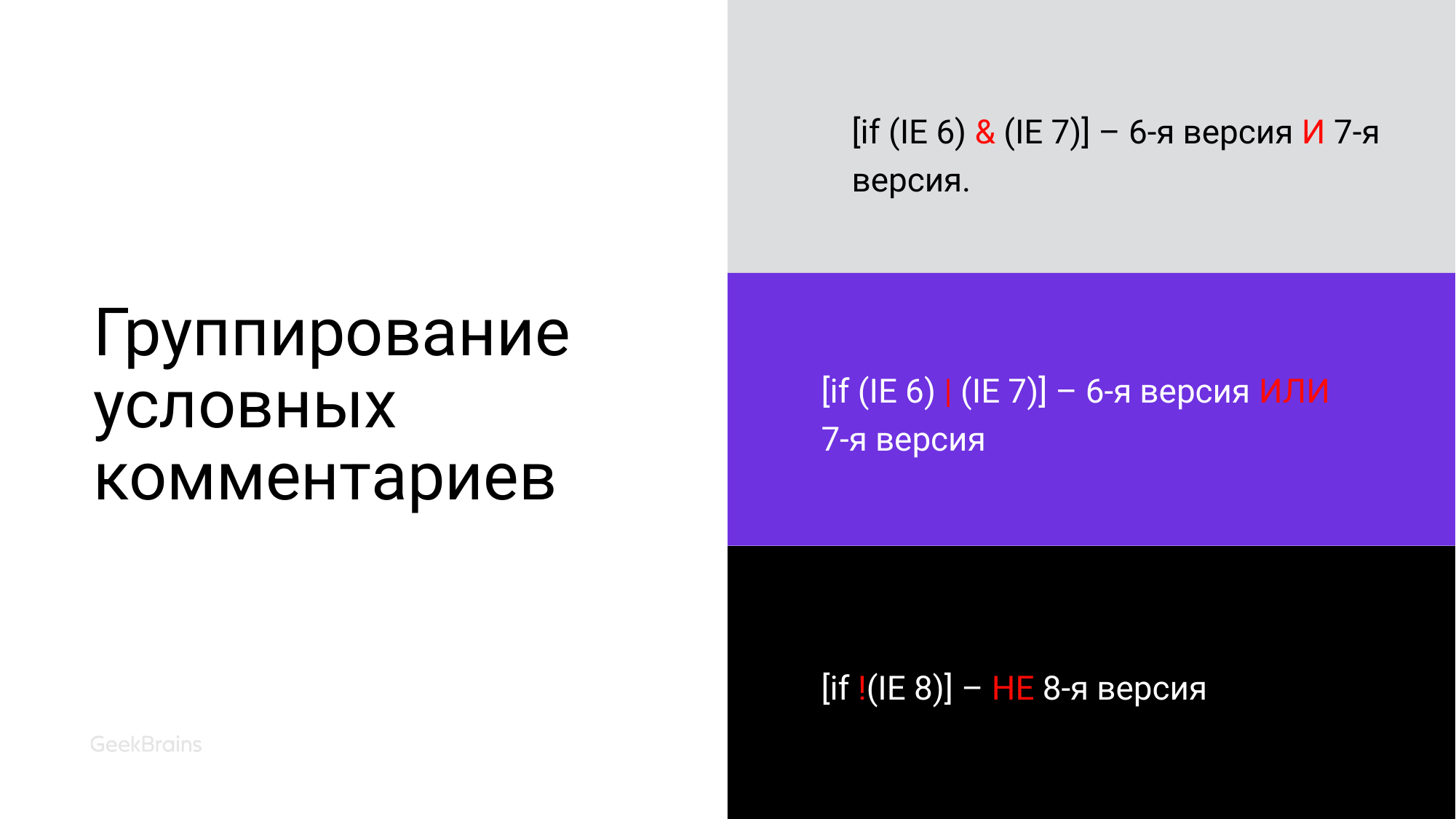

# Группирование условных комментариев
[if (IE 6) & (IE 7)] – 6-я версия И 7-я версия.
[if (IE 6) | (IE 7)] – 6-я версия ИЛИ 7-я версия
[if !(IE 8)] – НЕ 8-я версия